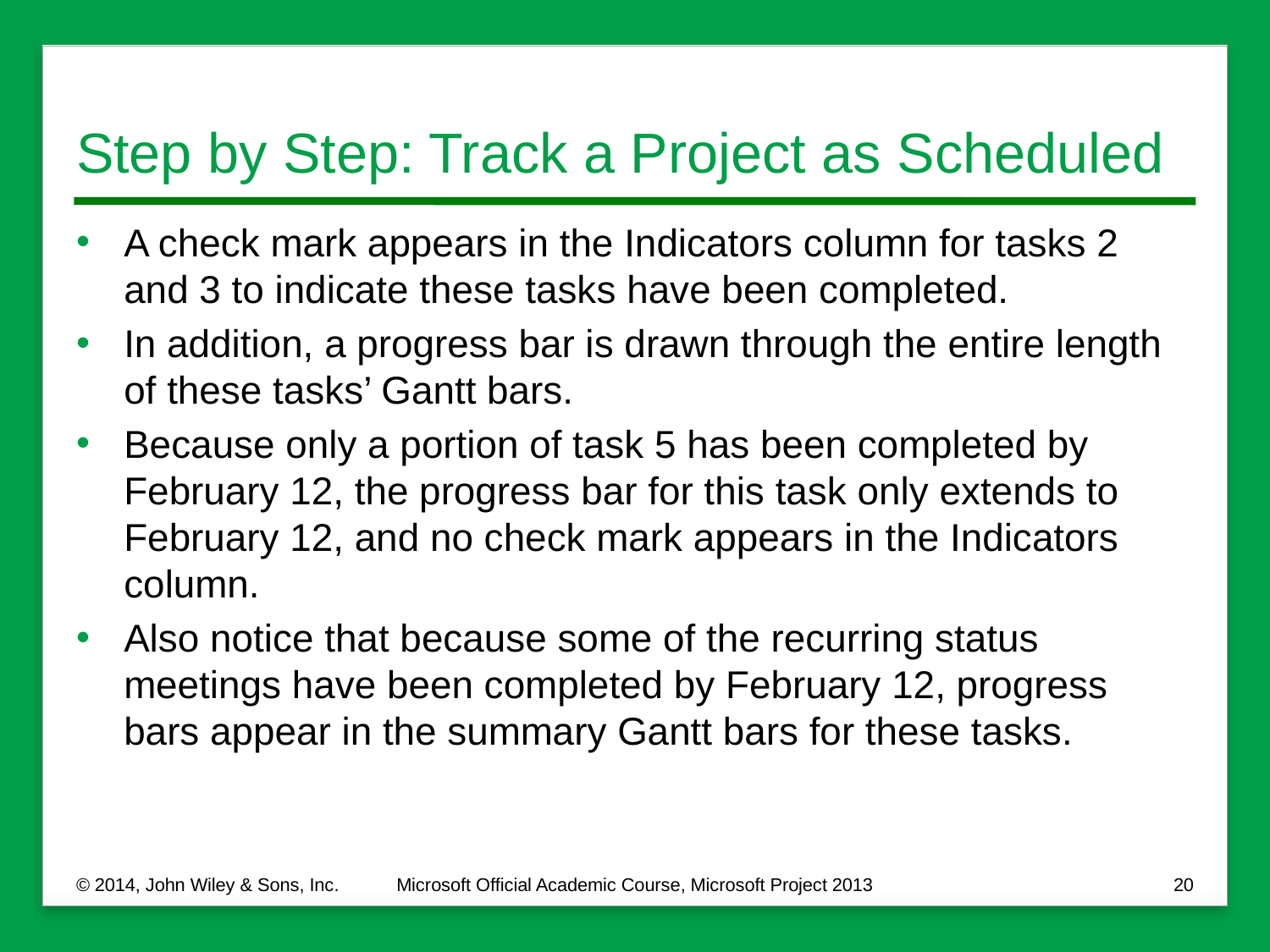

# Step by Step: Track a Project as Scheduled
A check mark appears in the Indicators column for tasks 2 and 3 to indicate these tasks have been completed.
In addition, a progress bar is drawn through the entire length of these tasks’ Gantt bars.
Because only a portion of task 5 has been completed by February 12, the progress bar for this task only extends to February 12, and no check mark appears in the Indicators column.
Also notice that because some of the recurring status meetings have been completed by February 12, progress bars appear in the summary Gantt bars for these tasks.
© 2014, John Wiley & Sons, Inc.
Microsoft Official Academic Course, Microsoft Project 2013
20